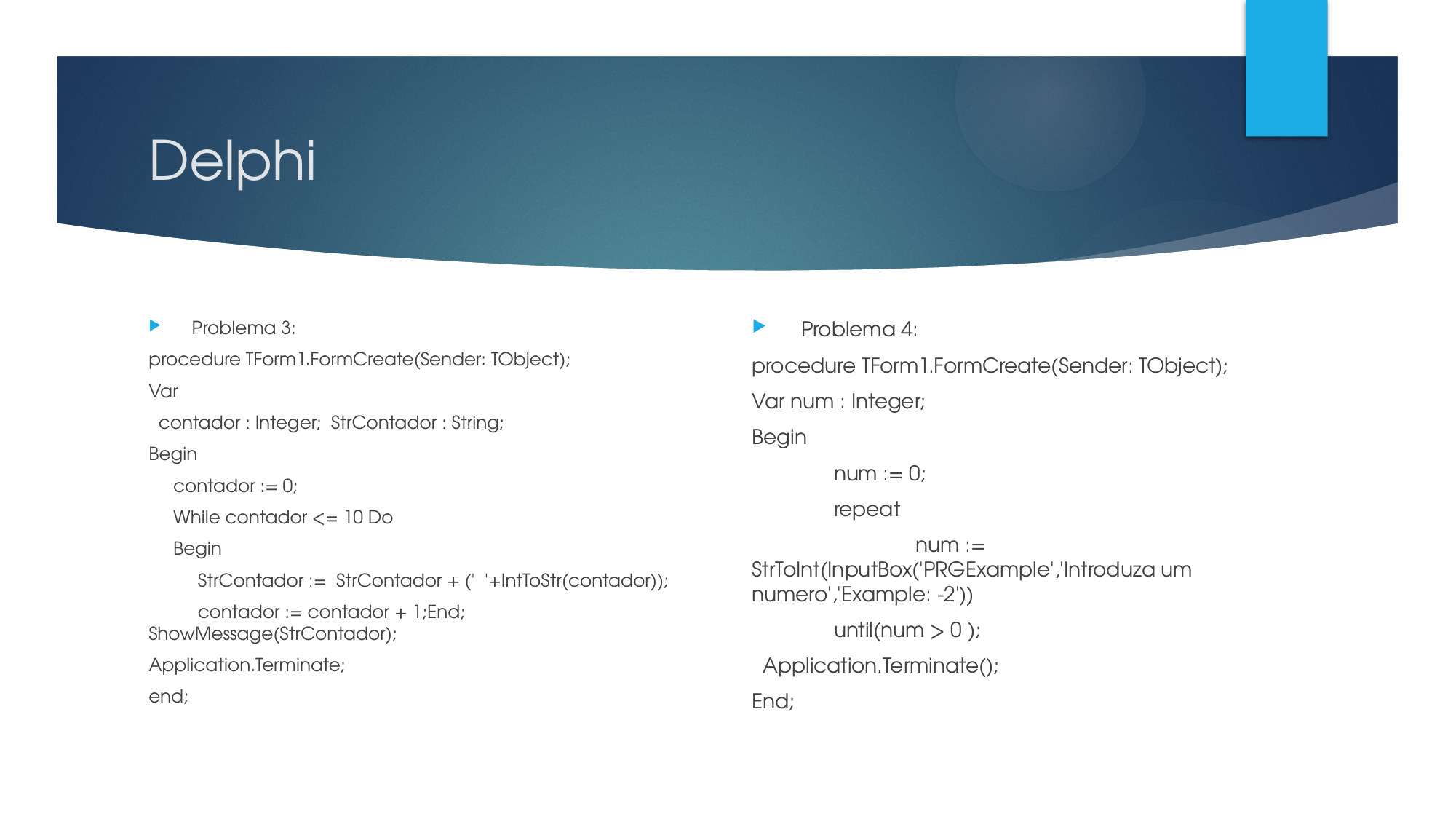

# Delphi
Problema 3:
procedure TForm1.FormCreate(Sender: TObject);
Var
  contador : Integer;  StrContador : String;
Begin
     contador := 0;
     While contador <= 10 Do
     Begin
          StrContador :=  StrContador + ('  '+IntToStr(contador));
          contador := contador + 1;End; ShowMessage(StrContador);
Application.Terminate;
end;
Problema 4:
procedure TForm1.FormCreate(Sender: TObject);
Var num : Integer;
Begin
 	num := 0;
	repeat
		num := StrToInt(InputBox('PRGExample','Introduza um numero','Example: -2'))
	until(num > 0 );
  Application.Terminate();
End;